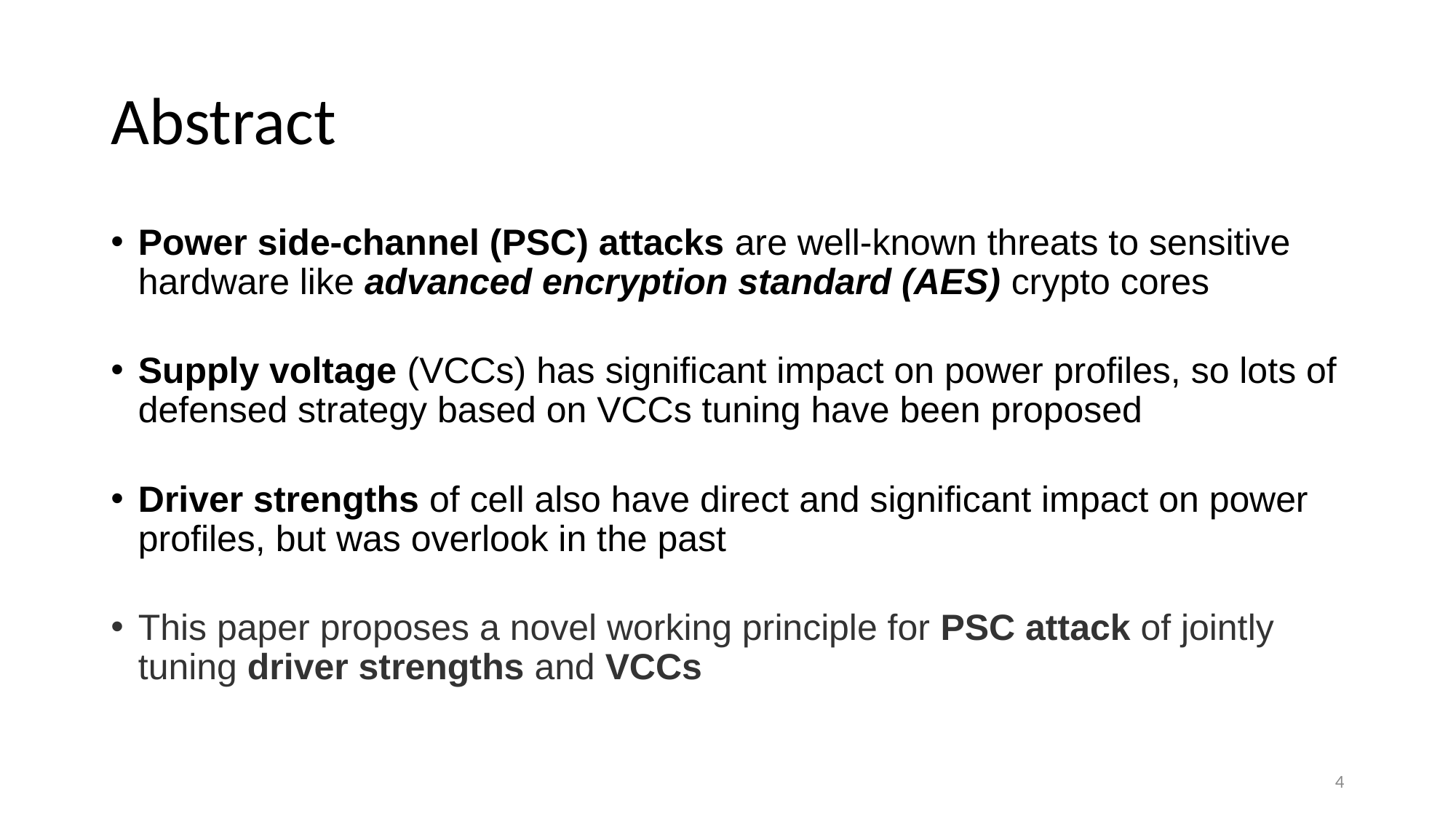

# Abstract
Power side-channel (PSC) attacks are well-known threats to sensitive hardware like advanced encryption standard (AES) crypto cores

Supply voltage (VCCs) has significant impact on power profiles, so lots of defensed strategy based on VCCs tuning have been proposed

Driver strengths of cell also have direct and significant impact on power profiles, but was overlook in the past

This paper proposes a novel working principle for PSC attack of jointly tuning driver strengths and VCCs
4